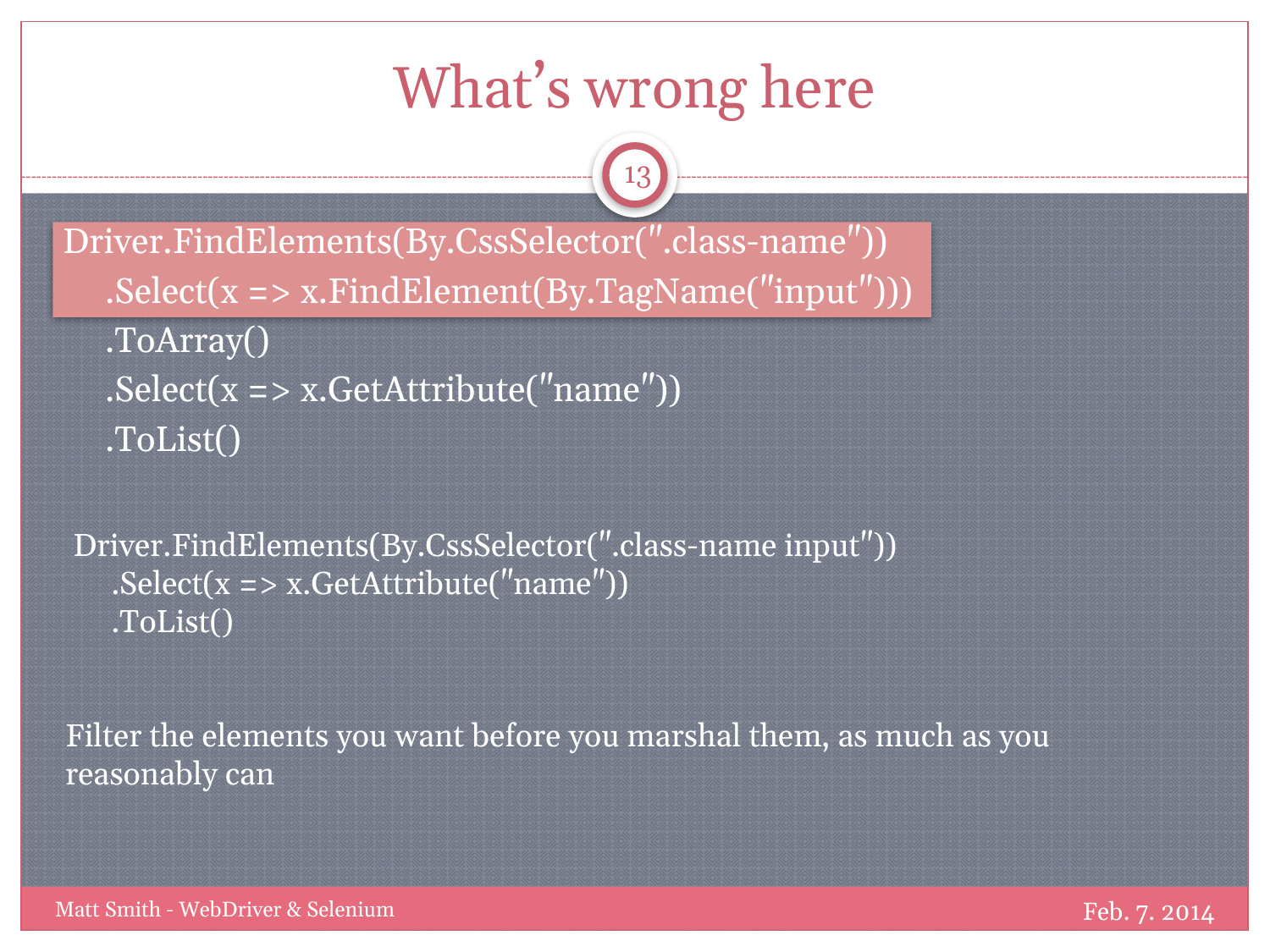

# What’s wrong here
13
 Driver.FindElements(By.CssSelector(".class-name"))
      .Select(x => x.FindElement(By.TagName("input")))
      .ToArray()
      .Select(x => x.GetAttribute("name"))
      .ToList()

Driver.FindElements(By.CssSelector(".class-name input"))
     .Select(x => x.GetAttribute("name"))
     .ToList()
Filter the elements you want before you marshal them, as much as you reasonably can
Feb. 7. 2014
Matt Smith - WebDriver & Selenium